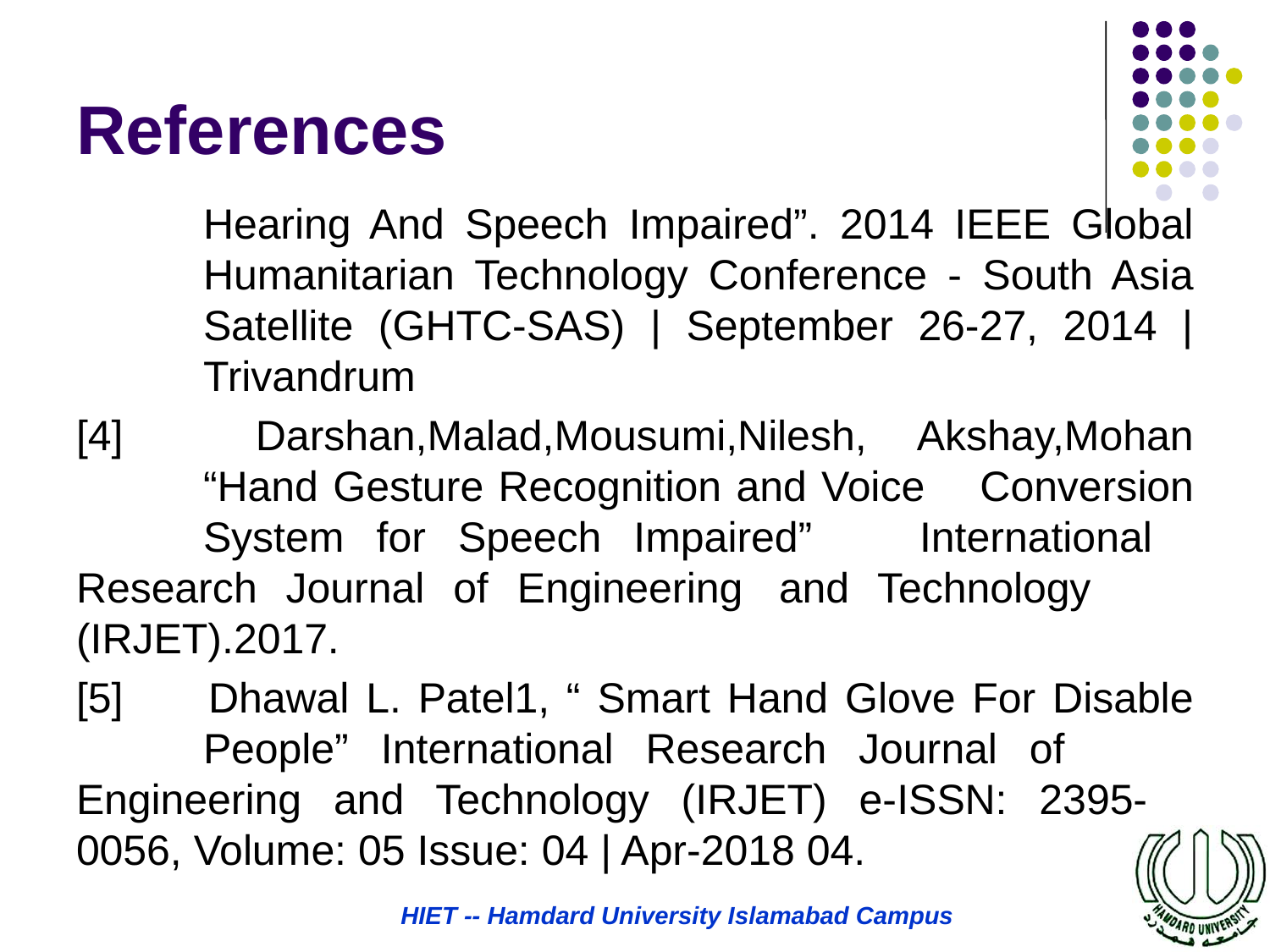

# References
	Hearing And Speech Impaired”. 2014 IEEE Global 	Humanitarian Technology Conference - South Asia 	Satellite (GHTC-SAS) | September 26-27, 2014 | 	Trivandrum
[4]	 Darshan,Malad,Mousumi,Nilesh, Akshay,Mohan 	“Hand Gesture Recognition and Voice 	Conversion 	System for Speech Impaired” 	International 	Research Journal of Engineering 	and Technology 	(IRJET).2017.
[5] 	Dhawal L. Patel1, “ Smart Hand Glove For Disable 	People” International Research Journal of 	Engineering and Technology (IRJET) e-ISSN: 2395-	0056, Volume: 05 Issue: 04 | Apr-2018 04.

HIET -- Hamdard University Islamabad Campus